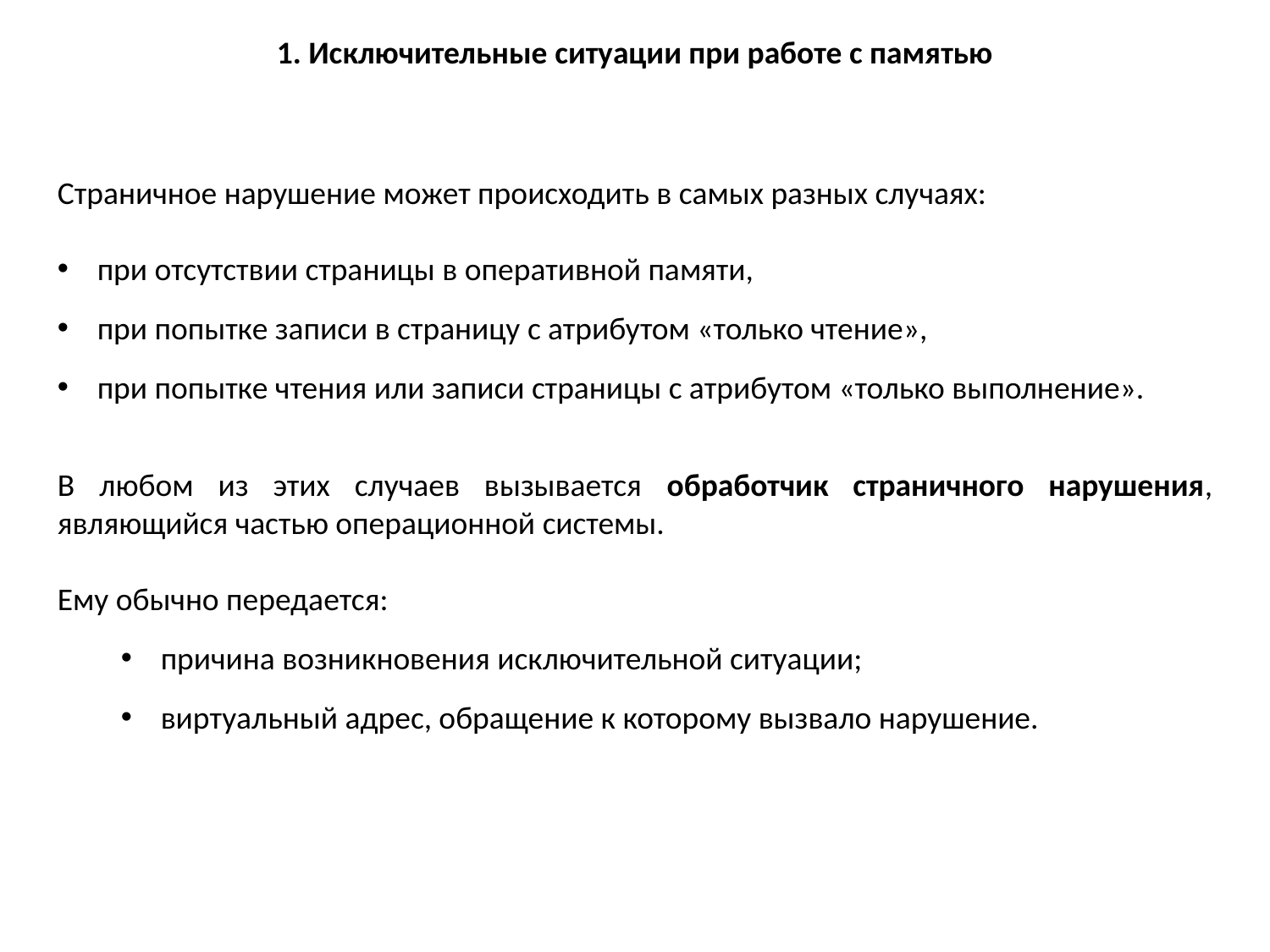

1. Исключительные ситуации при работе с памятью
Страничное нарушение может происходить в самых разных случаях:

при отсутствии страницы в оперативной памяти,
при попытке записи в страницу с атрибутом «только чтение»,
при попытке чтения или записи страницы с атрибутом «только выполнение».

В любом из этих случаев вызывается обработчик страничного нарушения, являющийся частью операционной системы.

Ему обычно передается:
причина возникновения исключительной ситуации;
виртуальный адрес, обращение к которому вызвало нарушение.